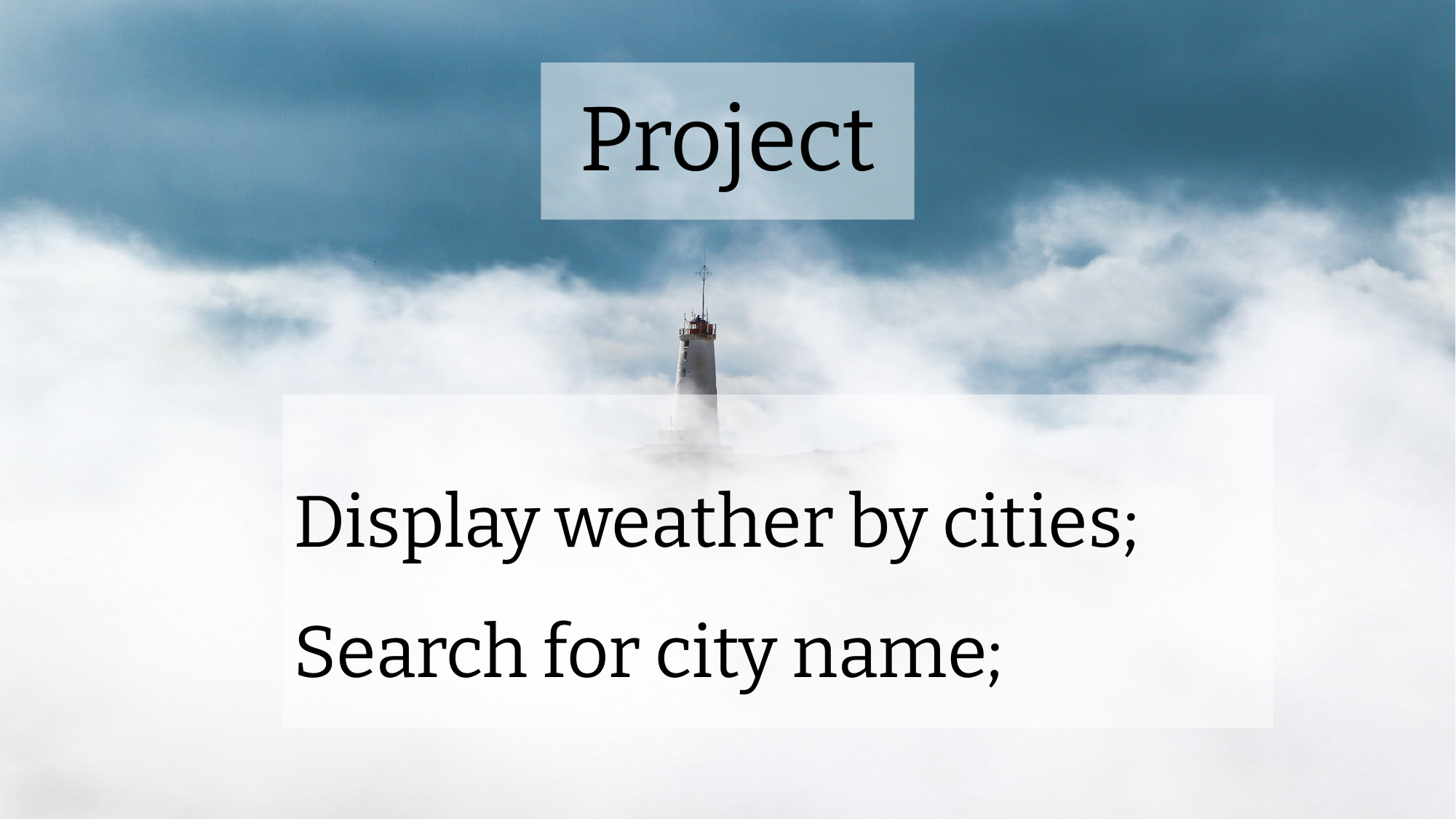

Project
# Display weather by cities; Search for city name;